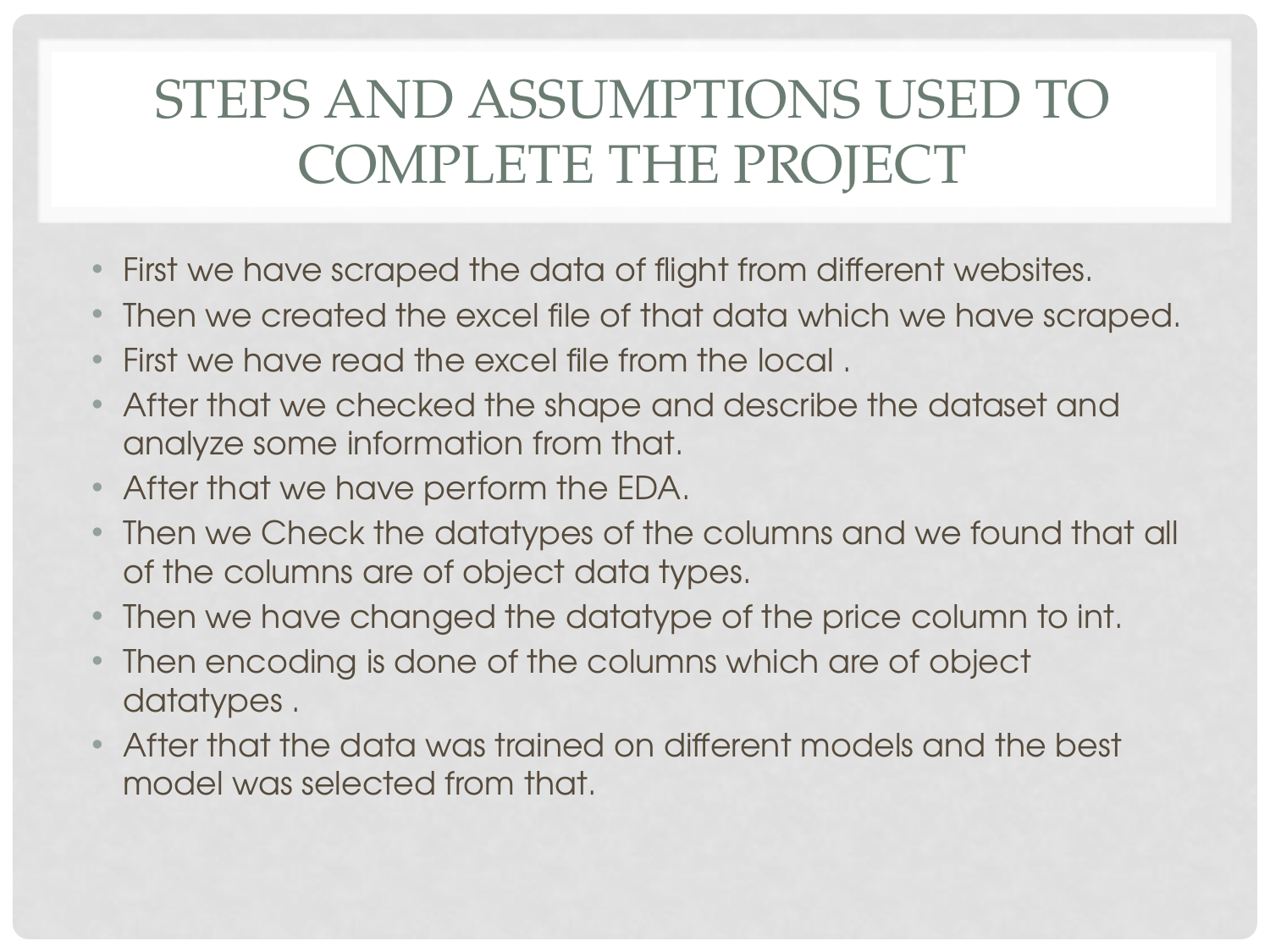

# Steps and assumptions used to complete the project
First we have scraped the data of flight from different websites.
Then we created the excel file of that data which we have scraped.
First we have read the excel file from the local .
After that we checked the shape and describe the dataset and analyze some information from that.
After that we have perform the EDA.
Then we Check the datatypes of the columns and we found that all of the columns are of object data types.
Then we have changed the datatype of the price column to int.
Then encoding is done of the columns which are of object datatypes .
After that the data was trained on different models and the best model was selected from that.